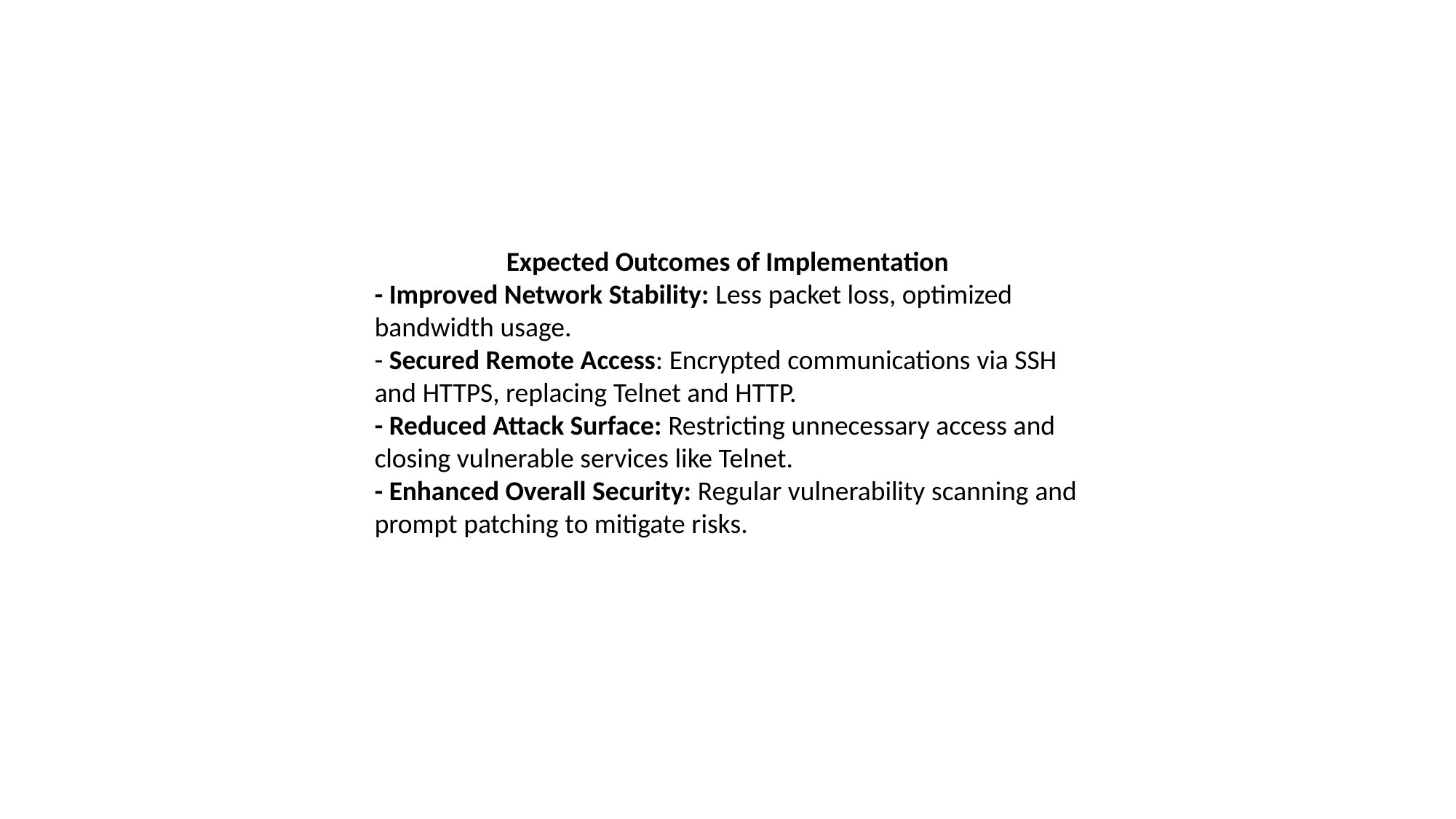

Expected Outcomes of Implementation
- Improved Network Stability: Less packet loss, optimized bandwidth usage.
- Secured Remote Access: Encrypted communications via SSH and HTTPS, replacing Telnet and HTTP.
- Reduced Attack Surface: Restricting unnecessary access and closing vulnerable services like Telnet.
- Enhanced Overall Security: Regular vulnerability scanning and prompt patching to mitigate risks.